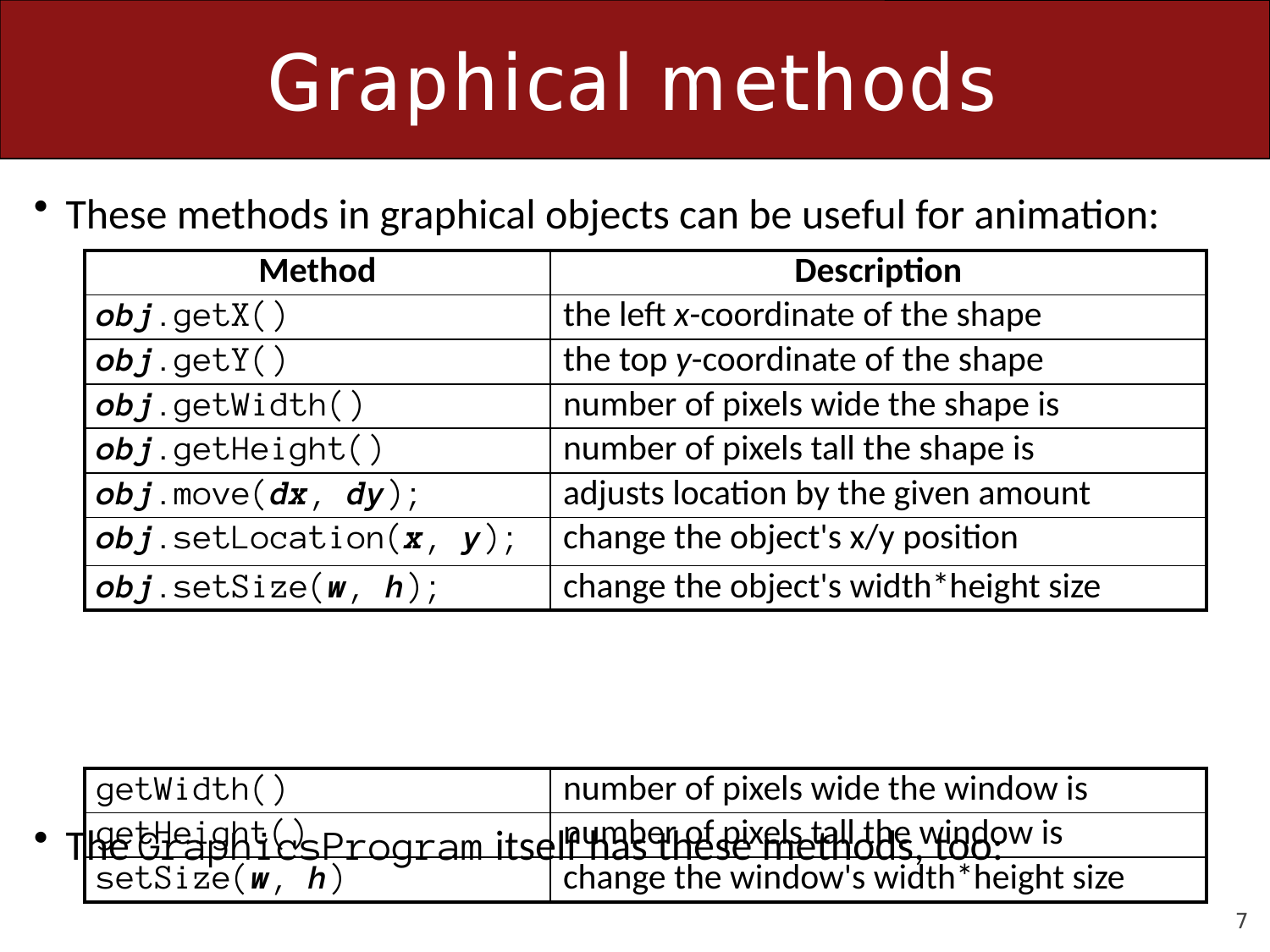

# Graphical methods
These methods in graphical objects can be useful for animation:

The GraphicsProgram itself has these methods, too:
| Method | Description |
| --- | --- |
| obj.getX() | the left x-coordinate of the shape |
| obj.getY() | the top y-coordinate of the shape |
| obj.getWidth() | number of pixels wide the shape is |
| obj.getHeight() | number of pixels tall the shape is |
| obj.move(dx, dy); | adjusts location by the given amount |
| obj.setLocation(x, y); | change the object's x/y position |
| obj.setSize(w, h); | change the object's width\*height size |
| getWidth() | number of pixels wide the window is |
| --- | --- |
| getHeight() | number of pixels tall the window is |
| setSize(w, h) | change the window's width\*height size |